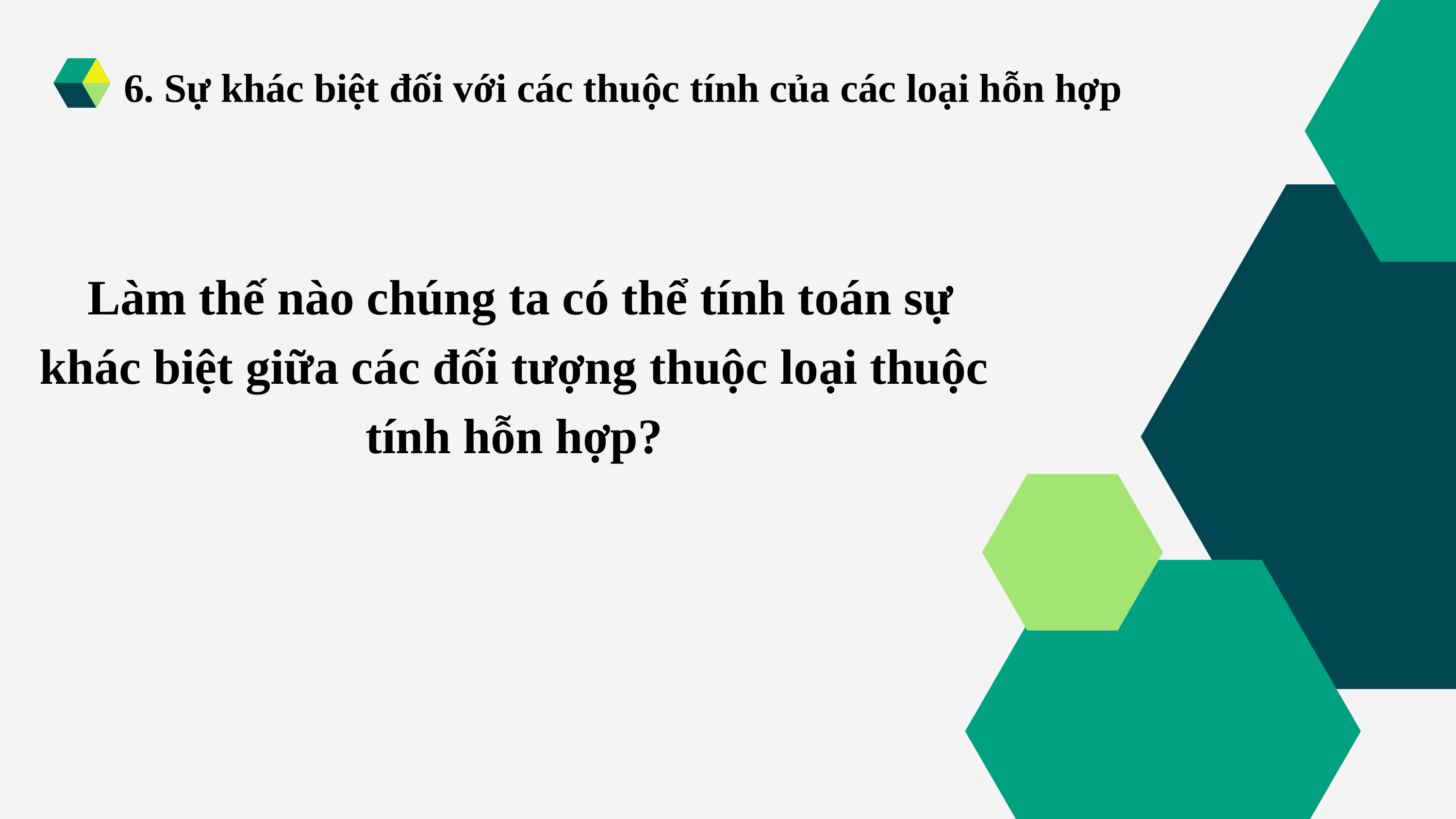

6. Sự khác biệt đối với các thuộc tính của các loại hỗn hợp

 Làm thế nào chúng ta có thể tính toán sự khác biệt giữa các đối tượng thuộc loại thuộc tính hỗn hợp?